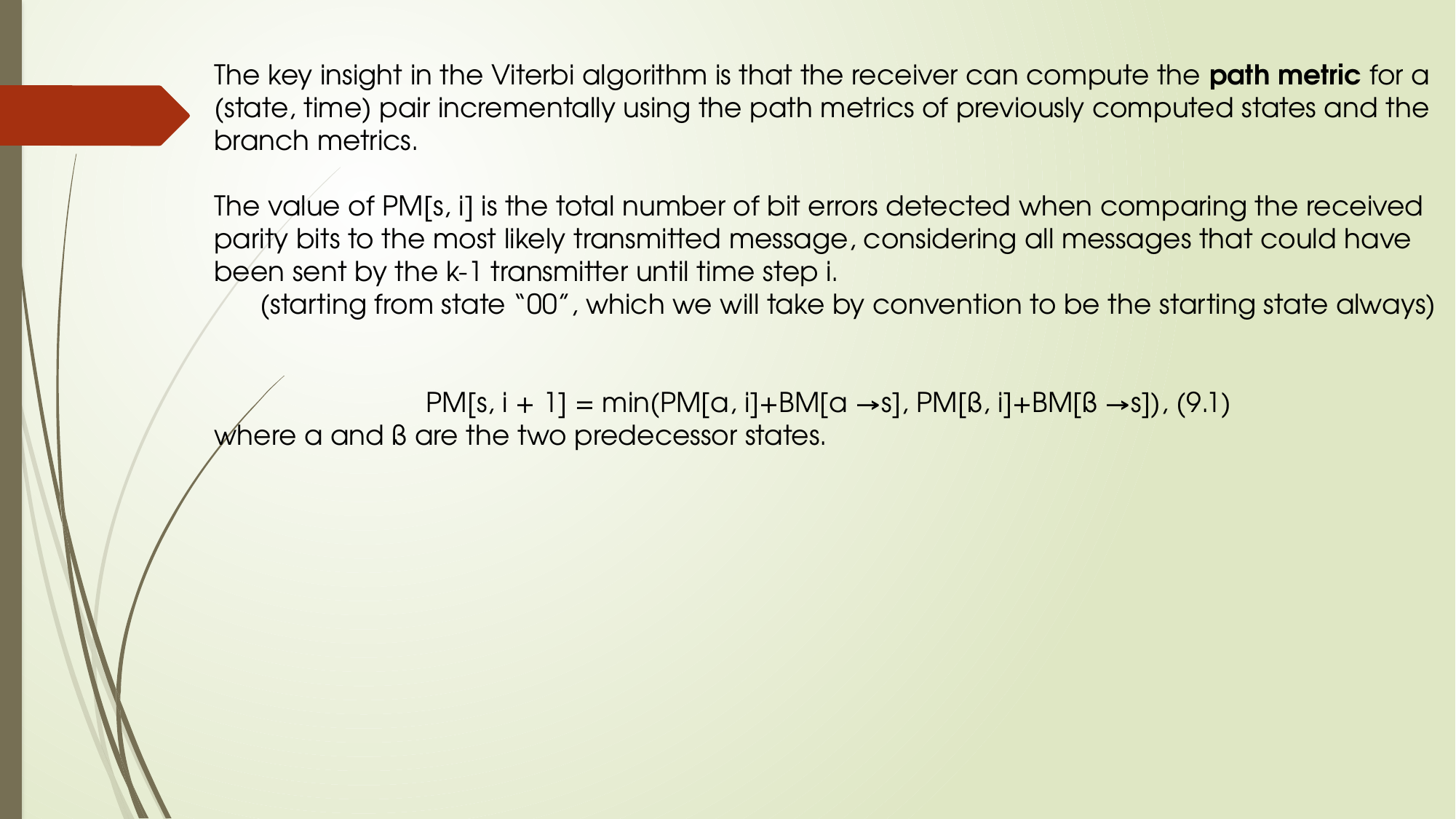

The key insight in the Viterbi algorithm is that the receiver can compute the path metric for a (state, time) pair incrementally using the path metrics of previously computed states and the branch metrics.

The value of PM[s, i] is the total number of bit errors detected when comparing the received parity bits to the most likely transmitted message, considering all messages that could have been sent by the k-1 transmitter until time step i.
      (starting from state “00”, which we will take by convention to be the starting state always)

PM[s, i + 1] = min(PM[a, i]+BM[a →s], PM[ß, i]+BM[ß →s]), (9.1)
where a and ß are the two predecessor states.